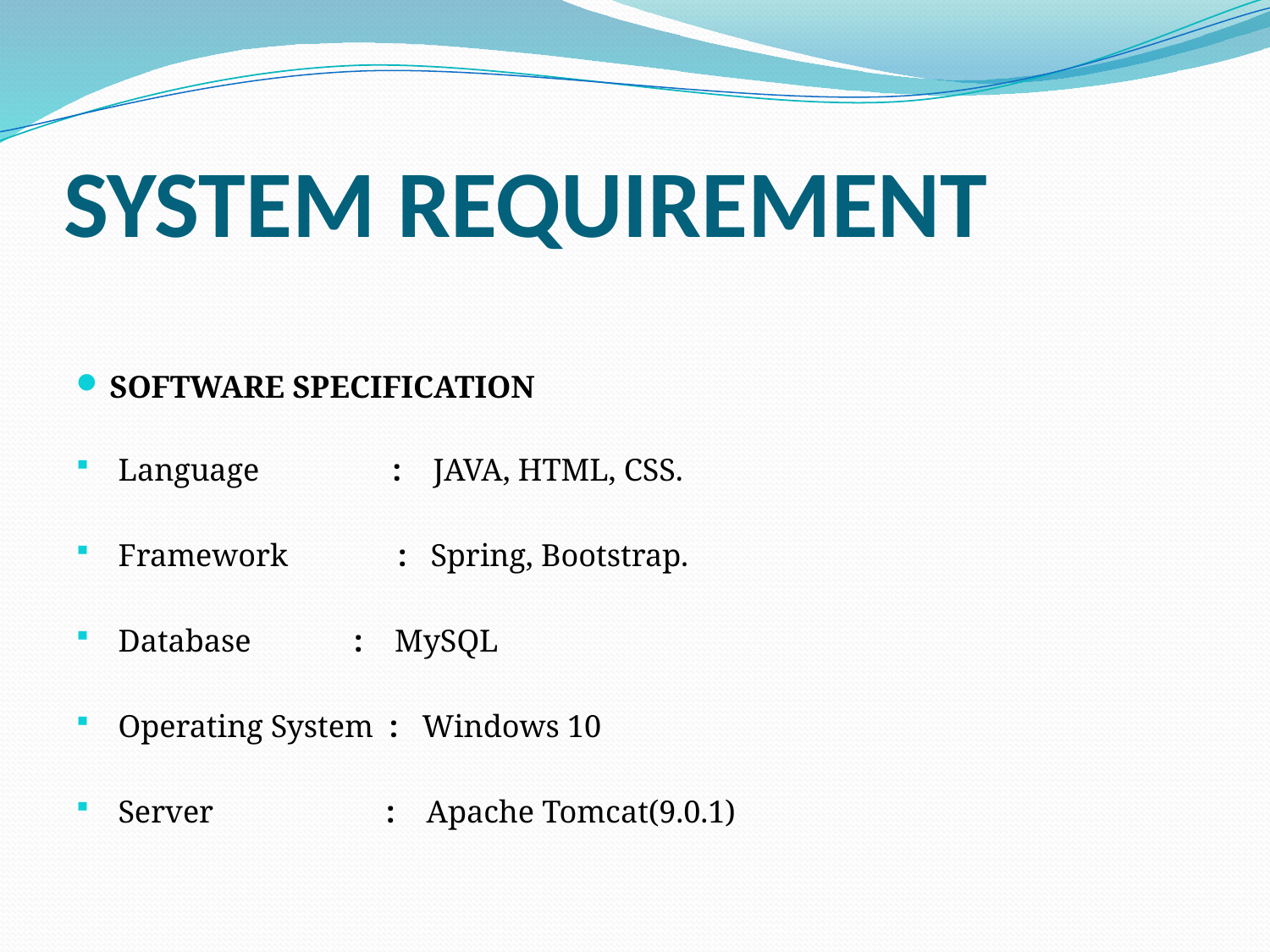

# SYSTEM REQUIREMENT

Software Specification

Language                 :	JAVA, HTML, CSS.

Framework              :   Spring, Bootstrap.

Database 	          :    MySQL

Operating System  :   Windows 10

Server                      :    Apache Tomcat(9.0.1)